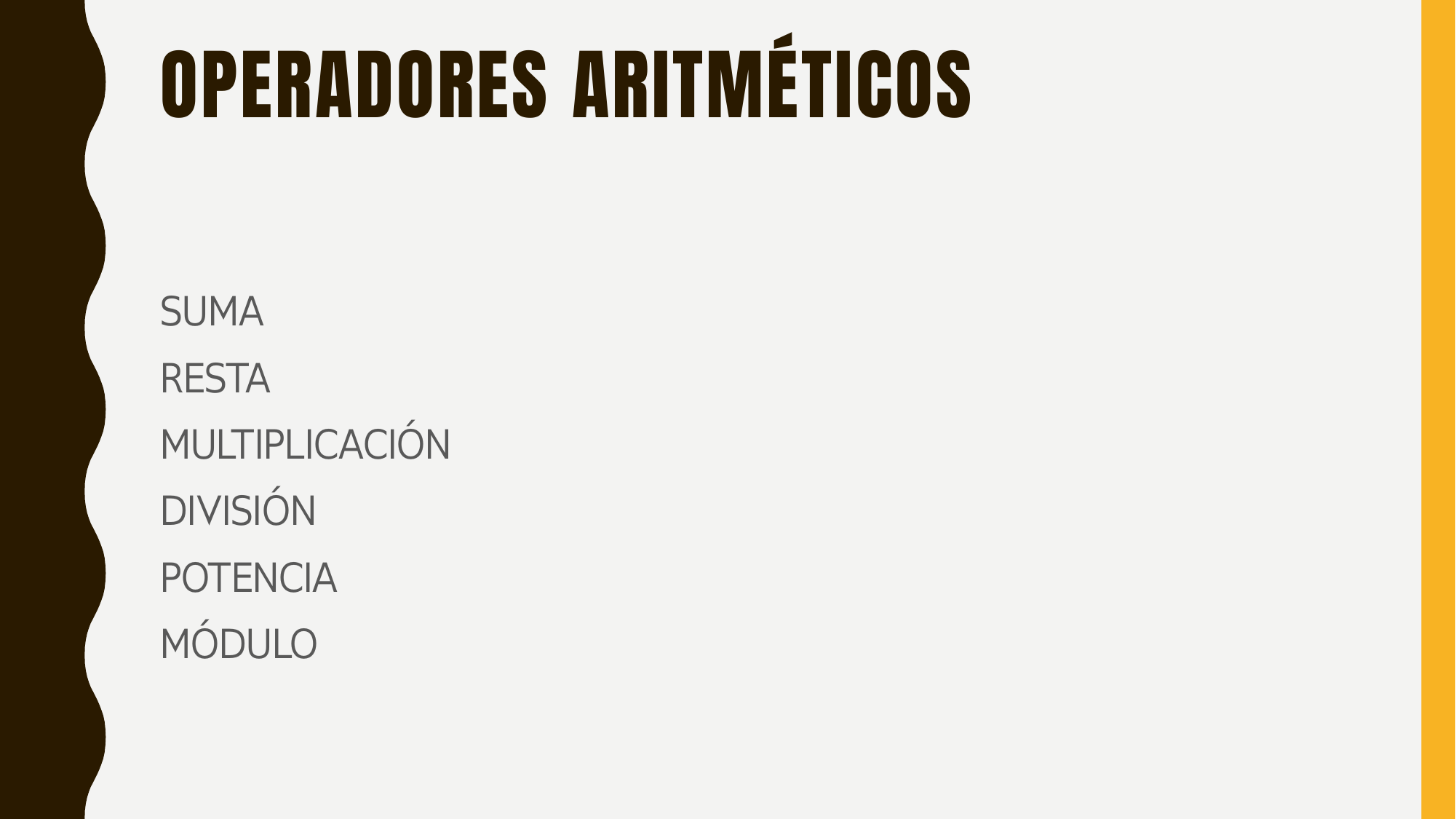

# Operadores aritméticos
SUMA
RESTA
MULTIPLICACIÓN
DIVISIÓN
POTENCIA
MÓDULO